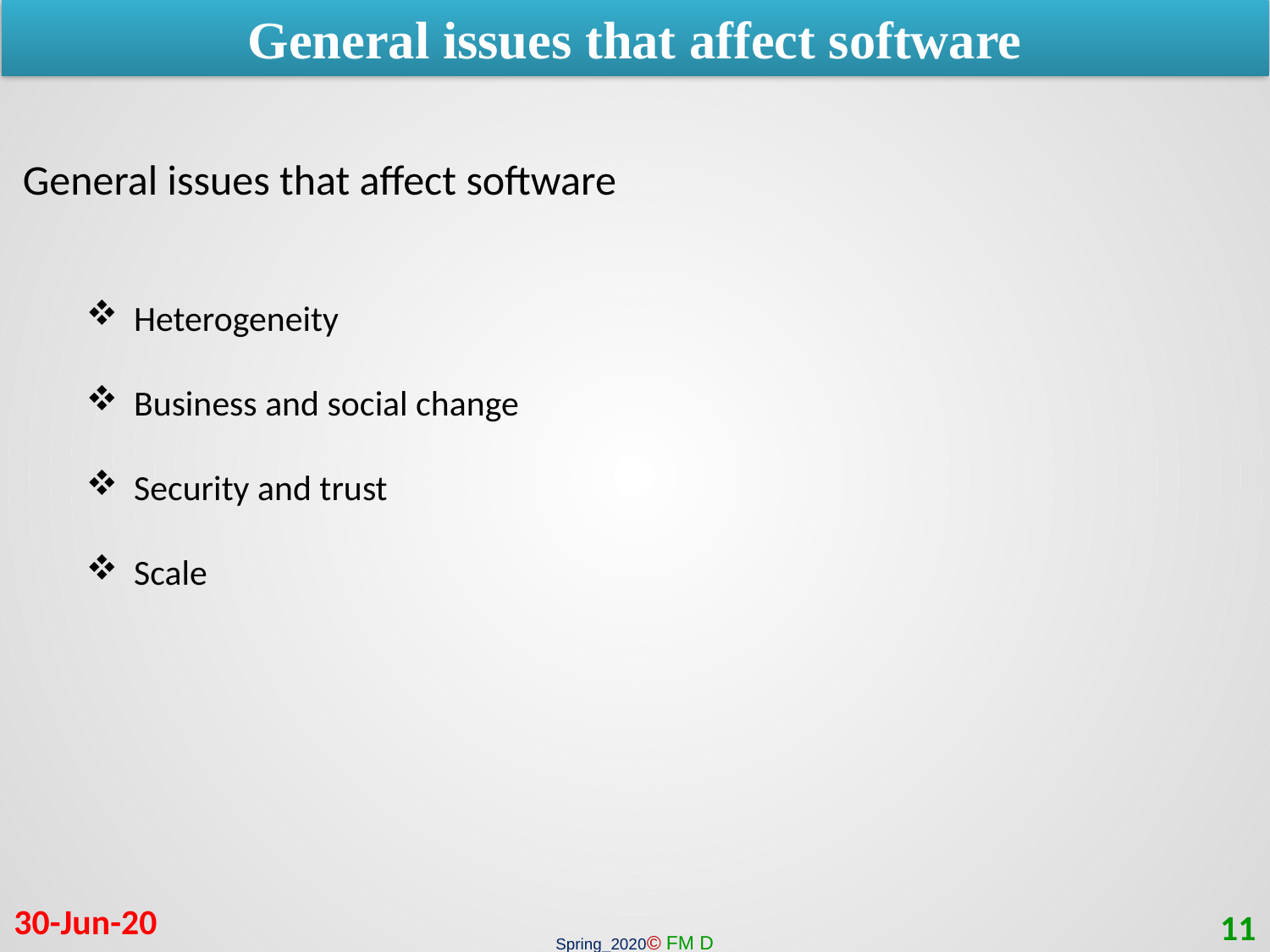

General issues that affect software

General issues that affect software

Heterogeneity
Business and social change
Security and trust
Scale

30-Jun-20
11